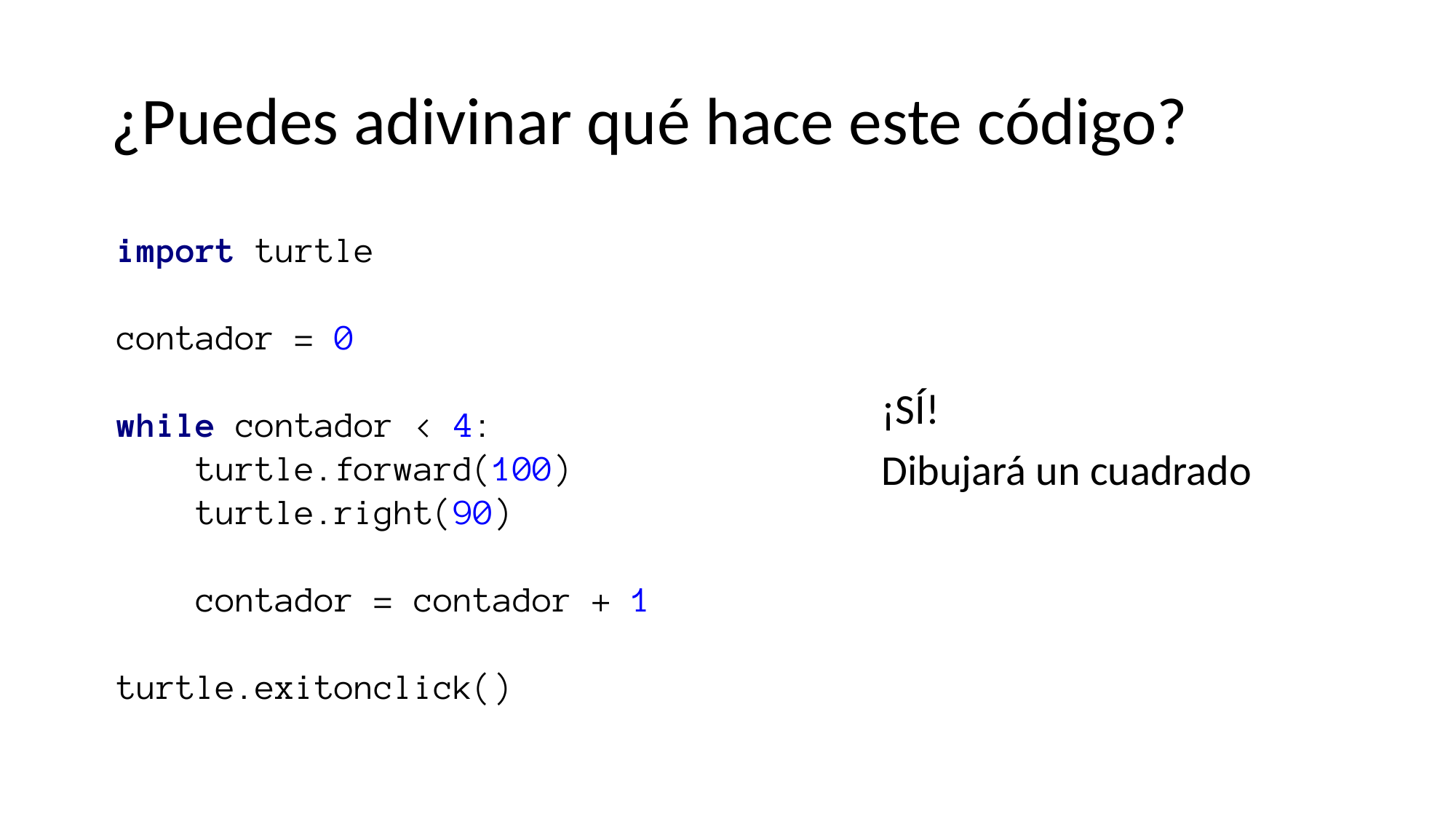

# ¿Puedes adivinar qué hace este código?
import turtle
contador = 0
while contador < 4:
    turtle.forward(100)
    turtle.right(90)
    contador = contador + 1
turtle.exitonclick()
¡SÍ!
Dibujará un cuadrado